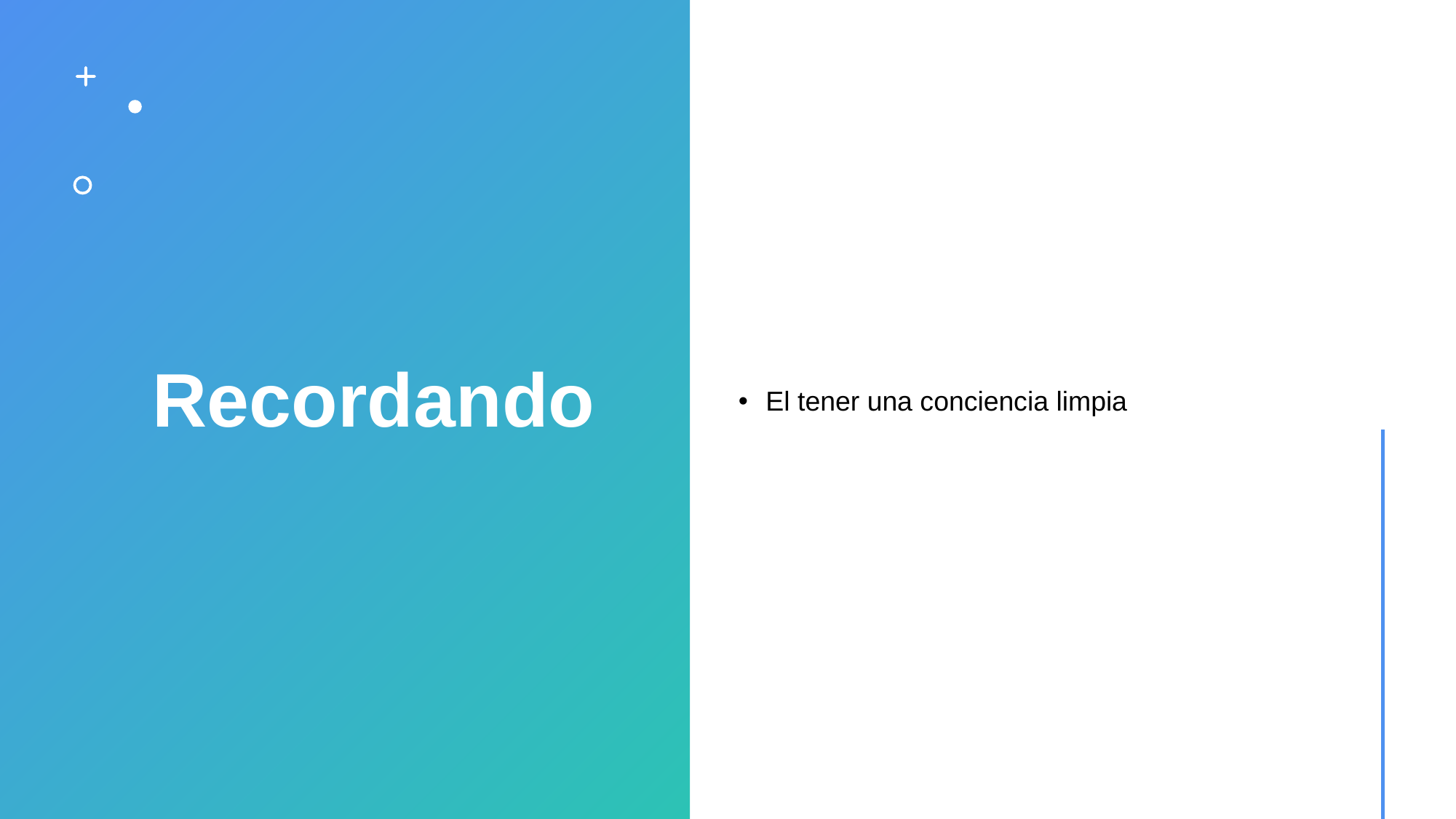

# Recordando
El tener una conciencia limpia